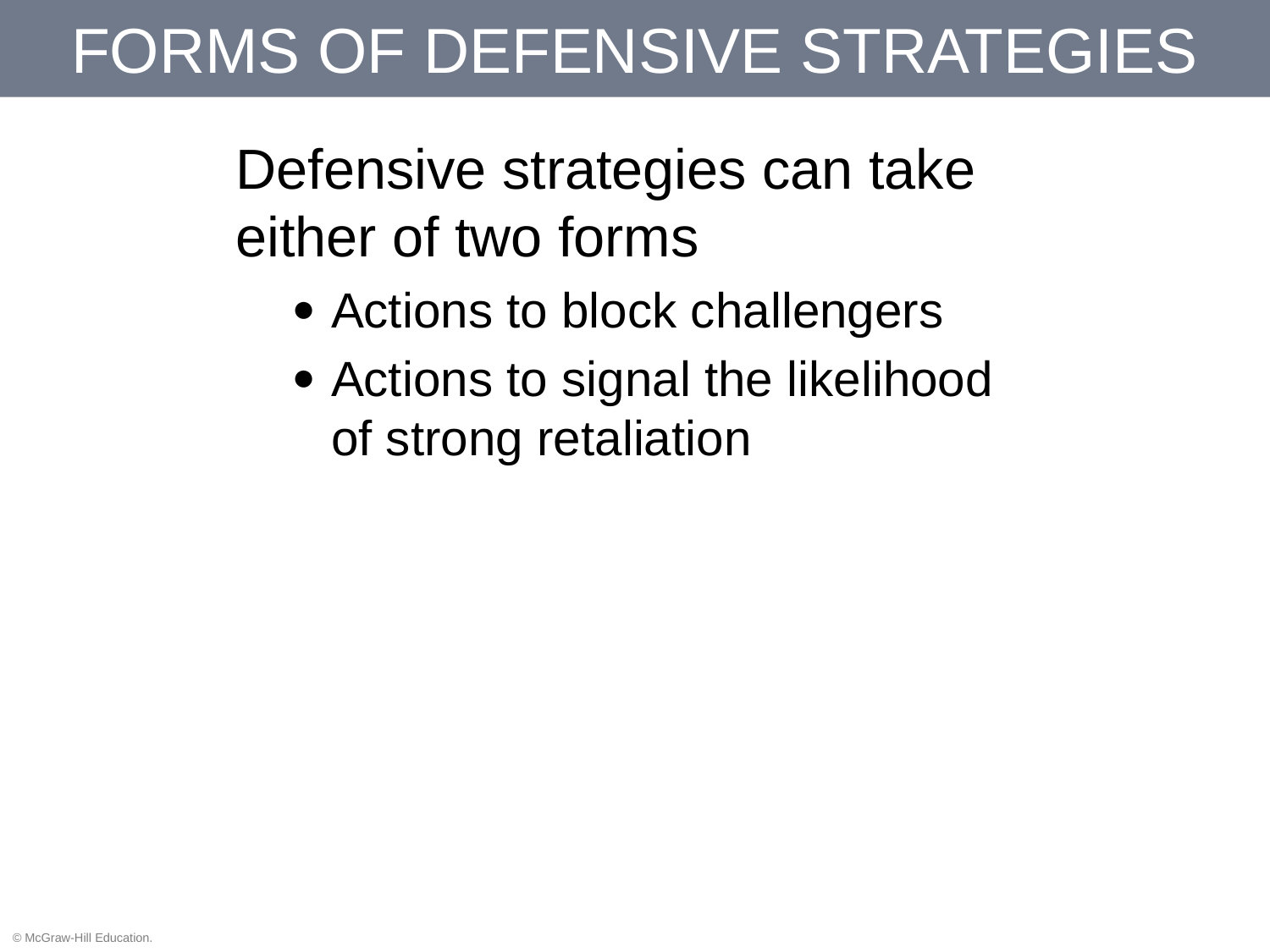

# FORMS OF DEFENSIVE STRATEGIES
Defensive strategies can take either of two forms
Actions to block challengers
Actions to signal the likelihood of strong retaliation